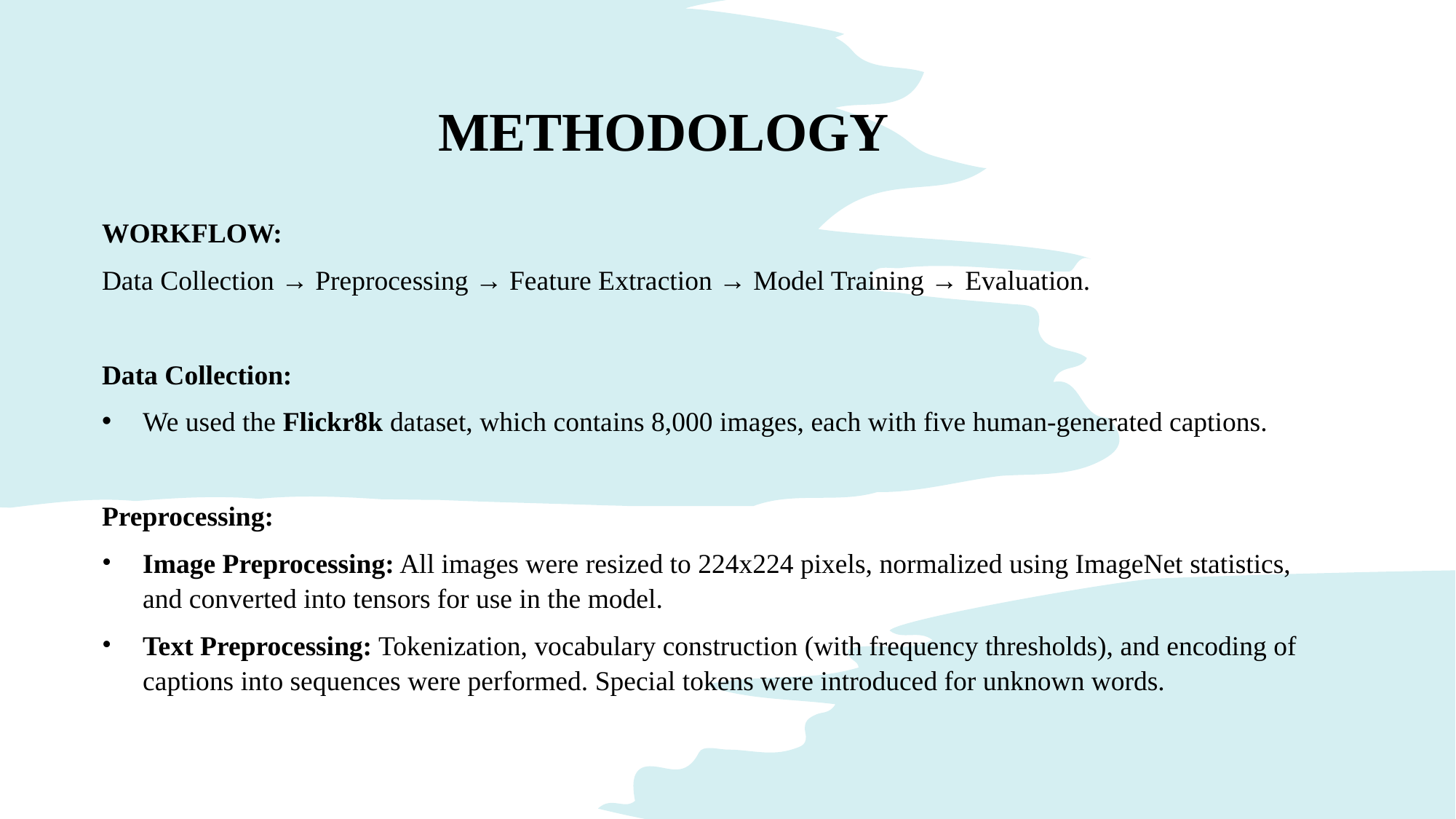

# METHODOLOGY
WORKFLOW:
Data Collection → Preprocessing → Feature Extraction → Model Training → Evaluation.

Data Collection:
We used the Flickr8k dataset, which contains 8,000 images, each with five human-generated captions.

Preprocessing:
Image Preprocessing: All images were resized to 224x224 pixels, normalized using ImageNet statistics, and converted into tensors for use in the model.
Text Preprocessing: Tokenization, vocabulary construction (with frequency thresholds), and encoding of captions into sequences were performed. Special tokens were introduced for unknown words.